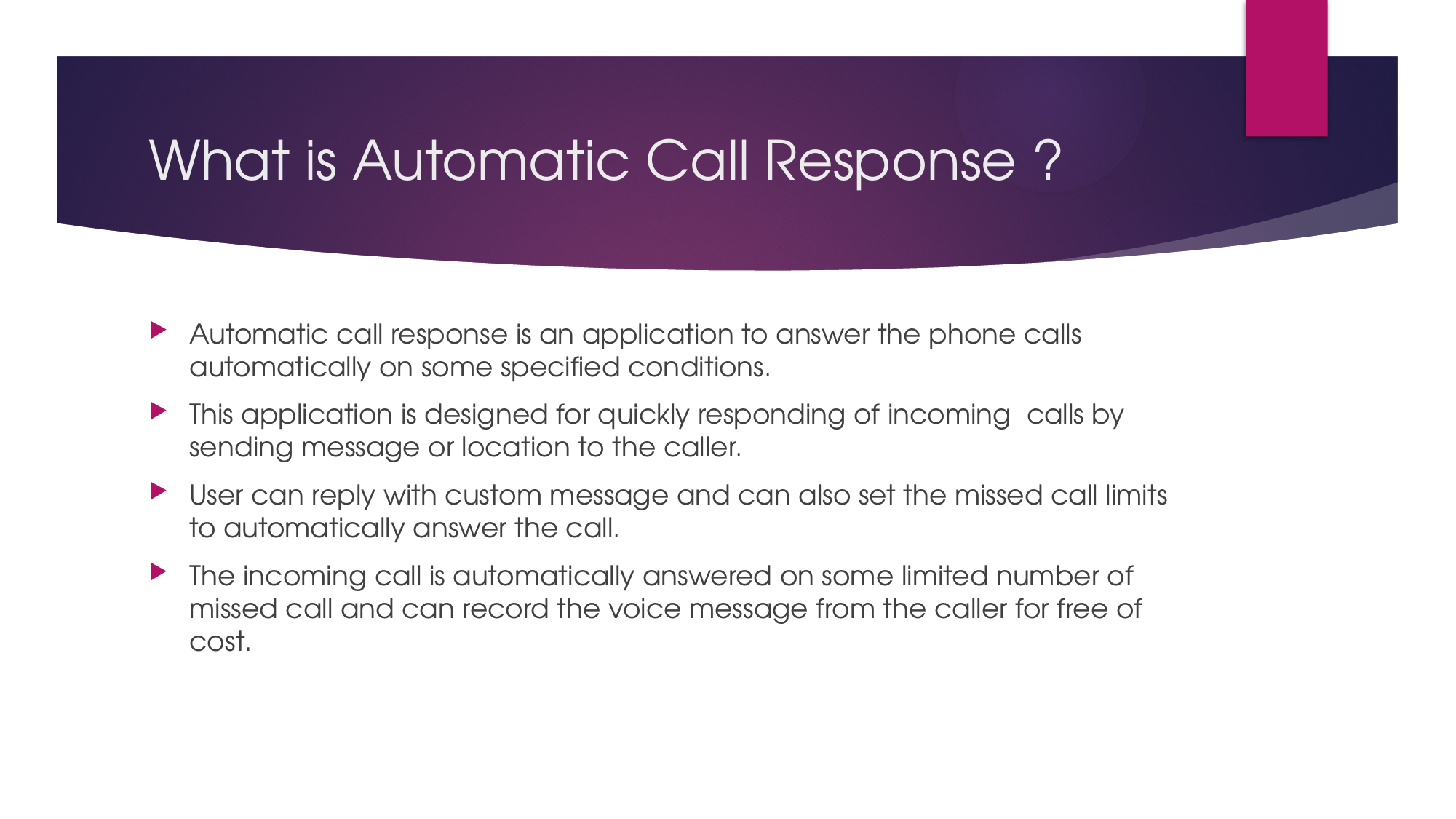

# What is Automatic Call Response ?
Automatic call response is an application to answer the phone calls automatically on some specified conditions.
This application is designed for quickly responding of incoming  calls by sending message or location to the caller.
User can reply with custom message and can also set the missed call limits to automatically answer the call.
The incoming call is automatically answered on some limited number of missed call and can record the voice message from the caller for free of cost.